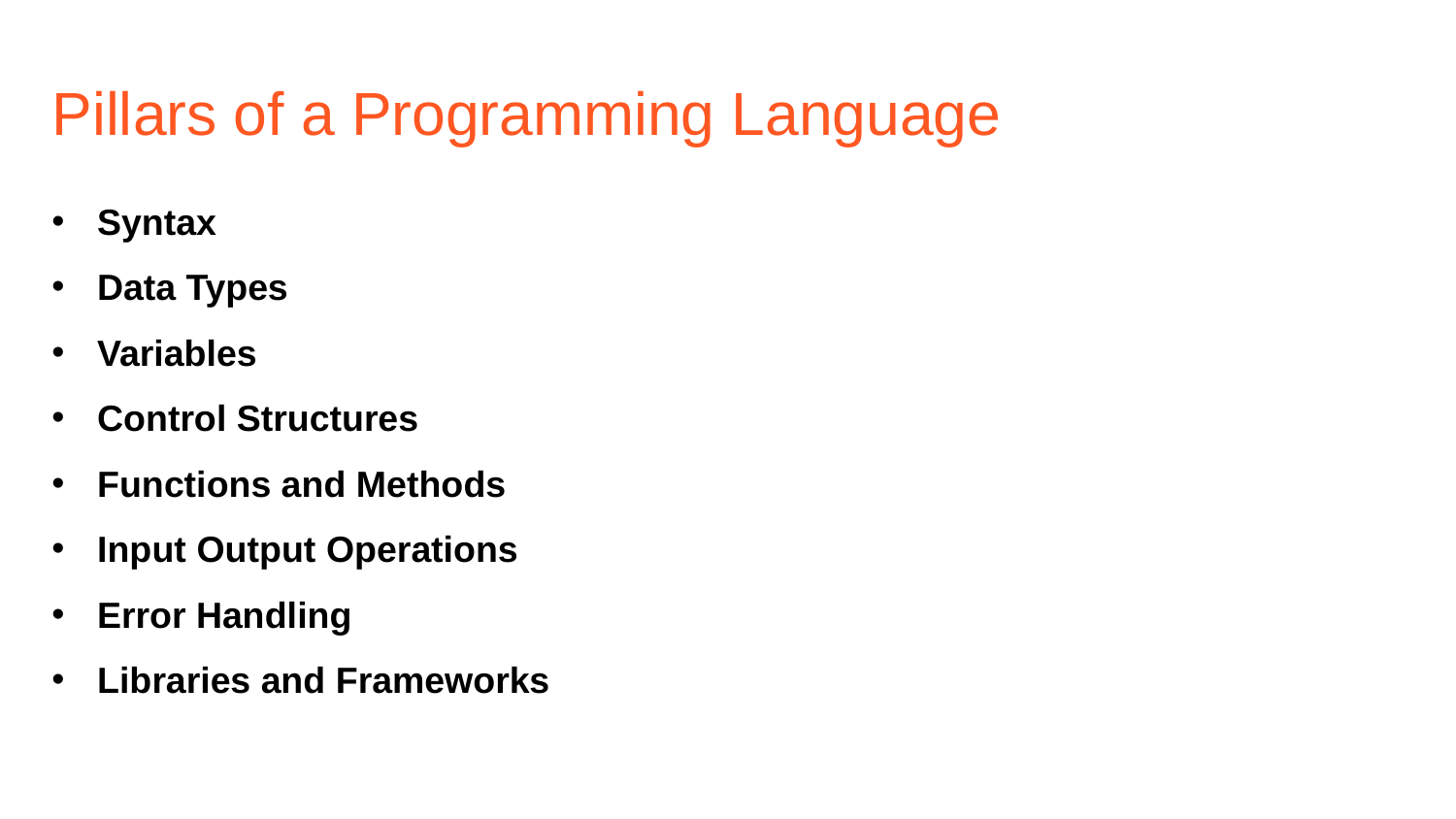

Pillars of a Programming Language
Syntax
Data Types
Variables
Control Structures
Functions and Methods
Input Output Operations
Error Handling
Libraries and Frameworks